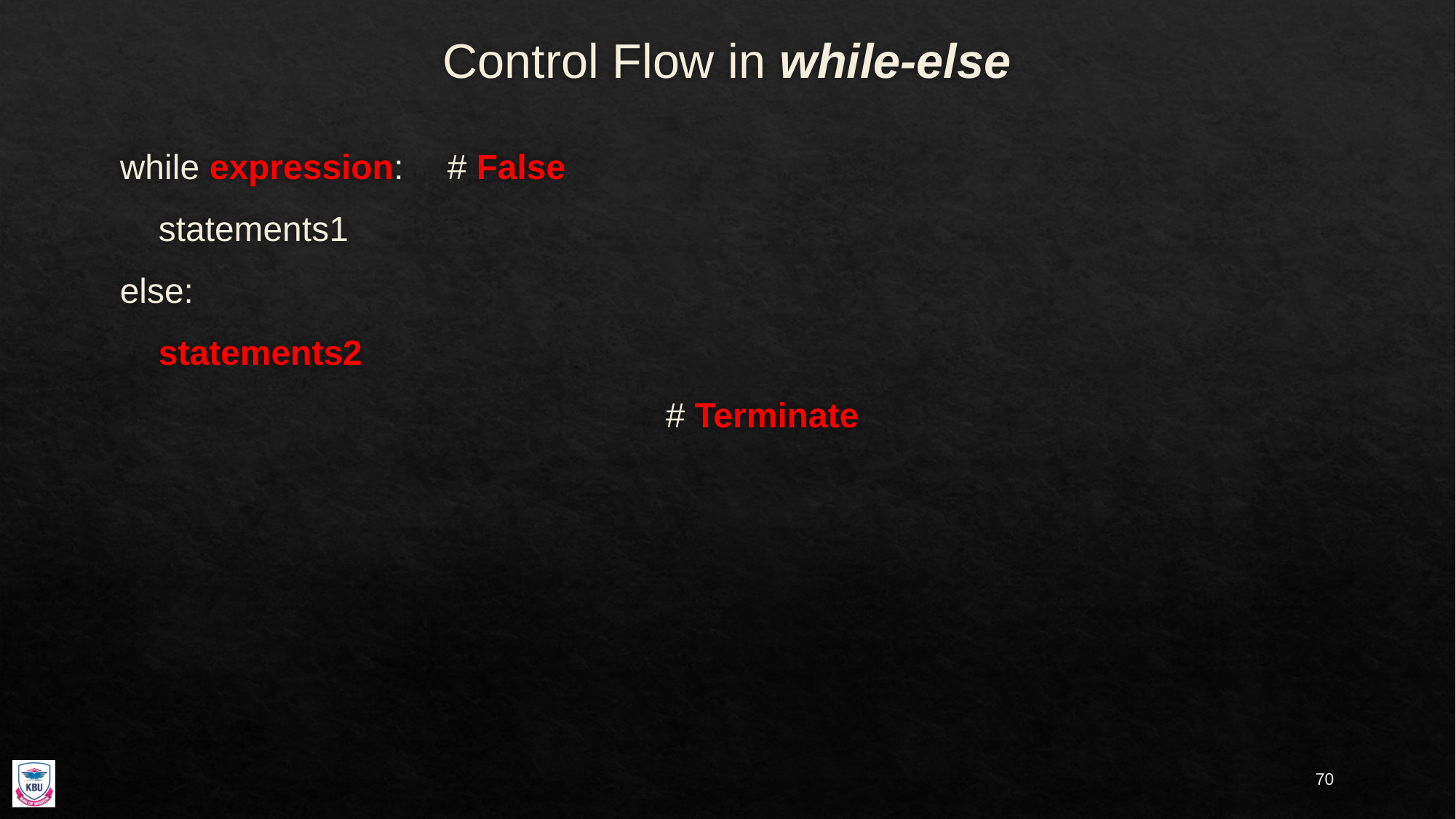

# Control Flow in while-else
while expression:	# False
    statements1
else:
    statements2
					# Terminate
70